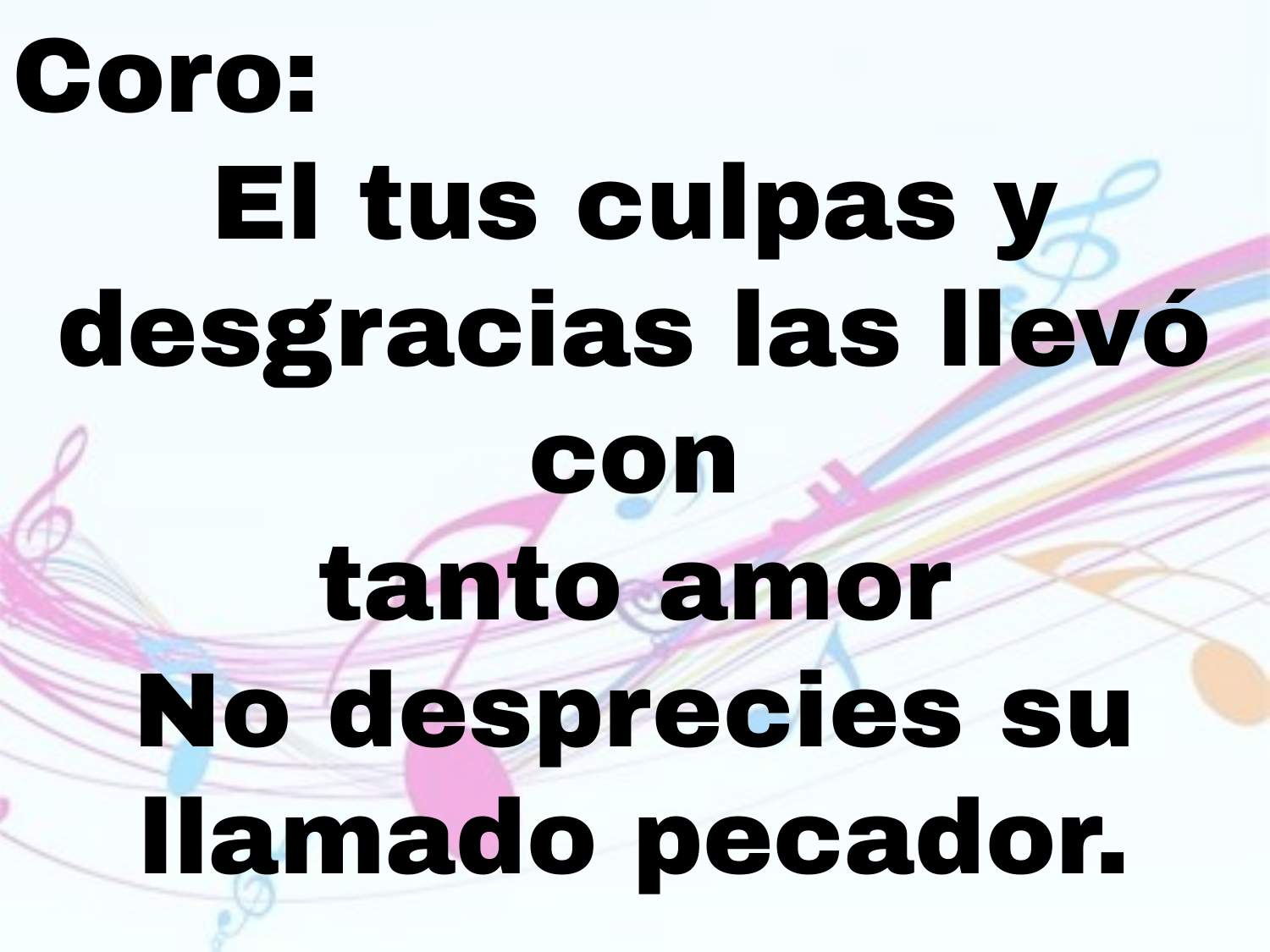

Coro:
El tus culpas y desgracias las llevó con
tanto amor
No desprecies su llamado pecador.